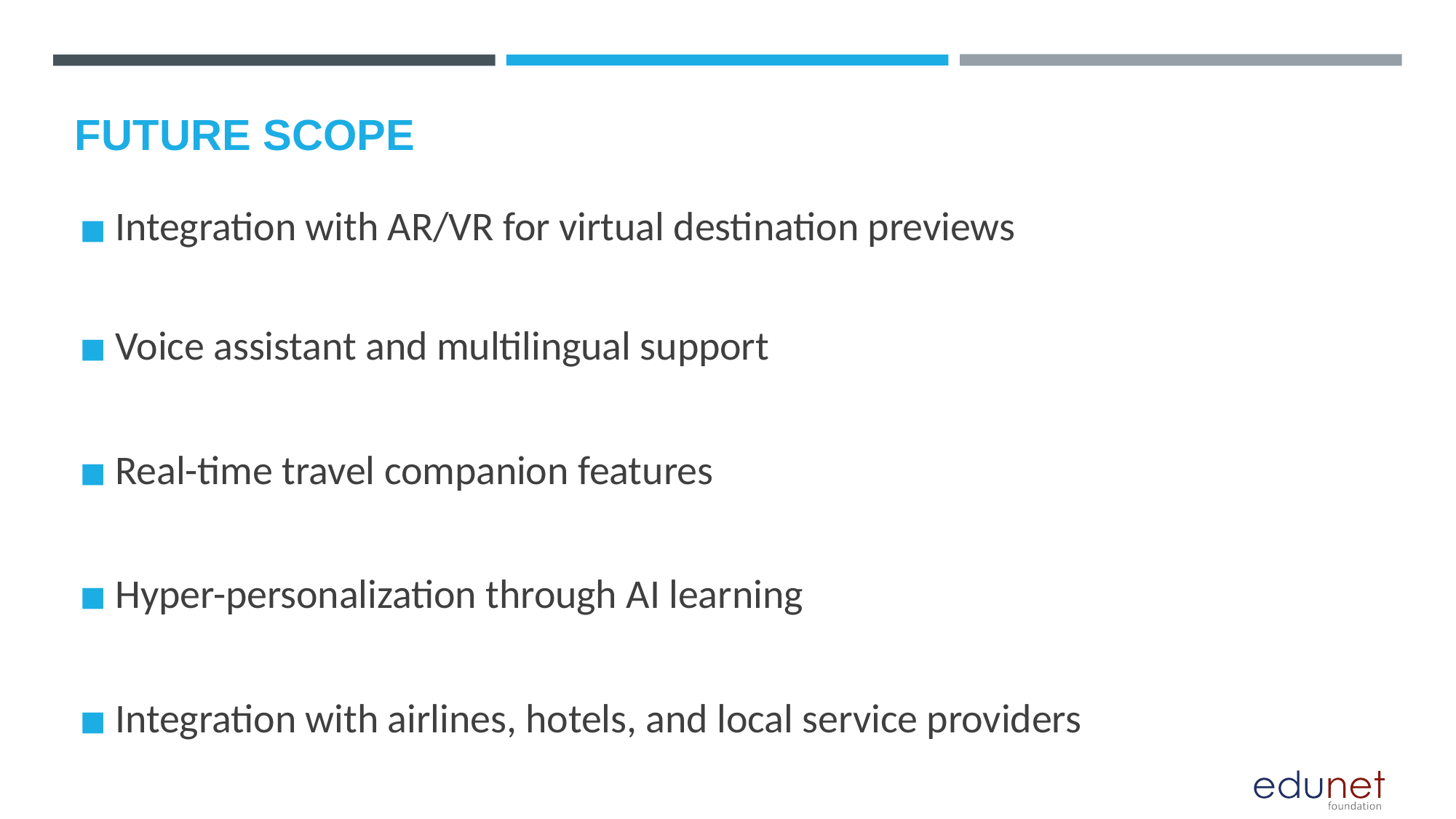

FUTURE SCOPE
Integration with AR/VR for virtual destination previews
Voice assistant and multilingual support
Real-time travel companion features
Hyper-personalization through AI learning
Integration with airlines, hotels, and local service providers